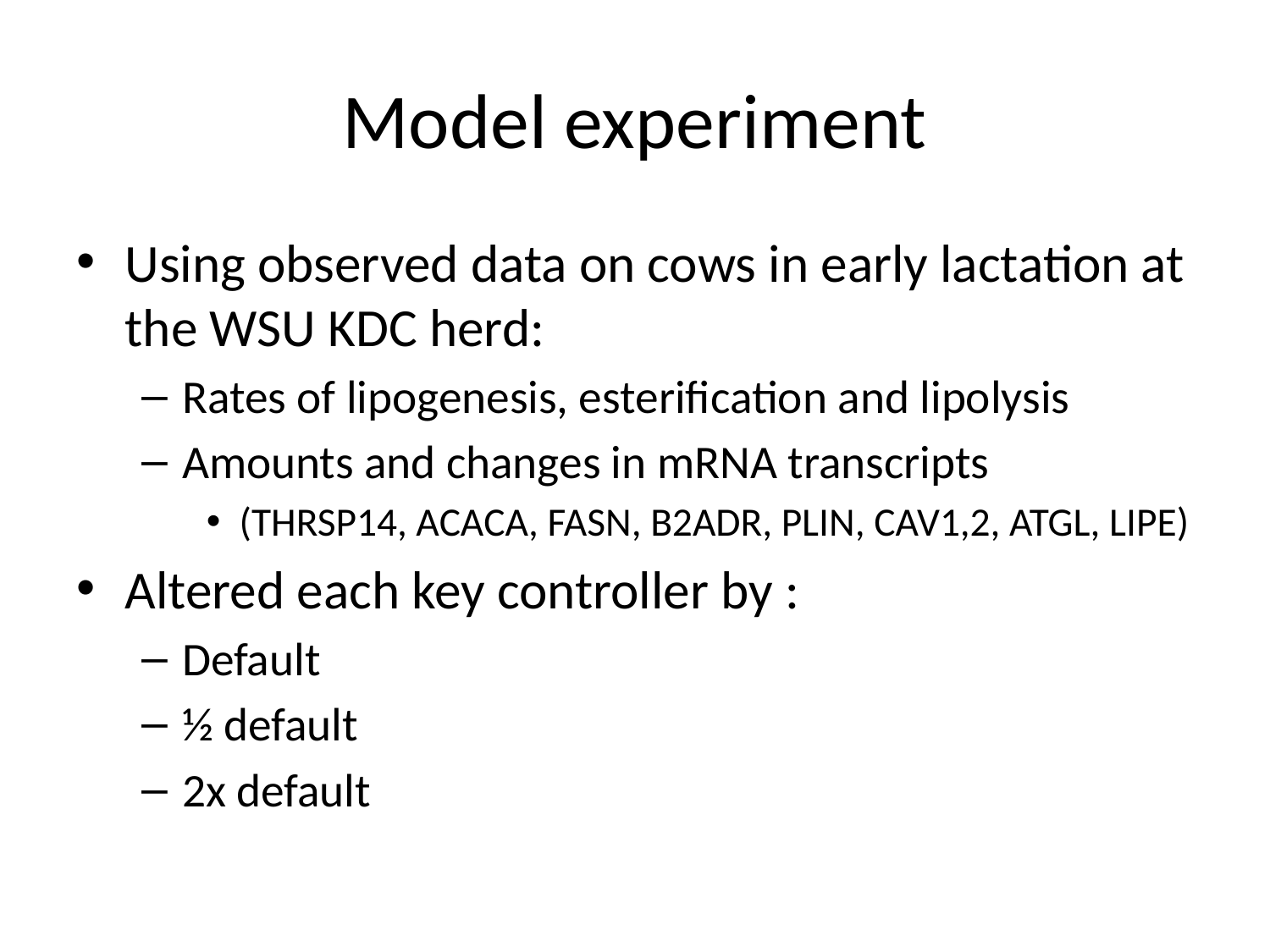

# Model experiment
Using observed data on cows in early lactation at the WSU KDC herd:
Rates of lipogenesis, esterification and lipolysis
Amounts and changes in mRNA transcripts
(THRSP14, ACACA, FASN, B2ADR, PLIN, CAV1,2, ATGL, LIPE)
Altered each key controller by :
Default
½ default
2x default